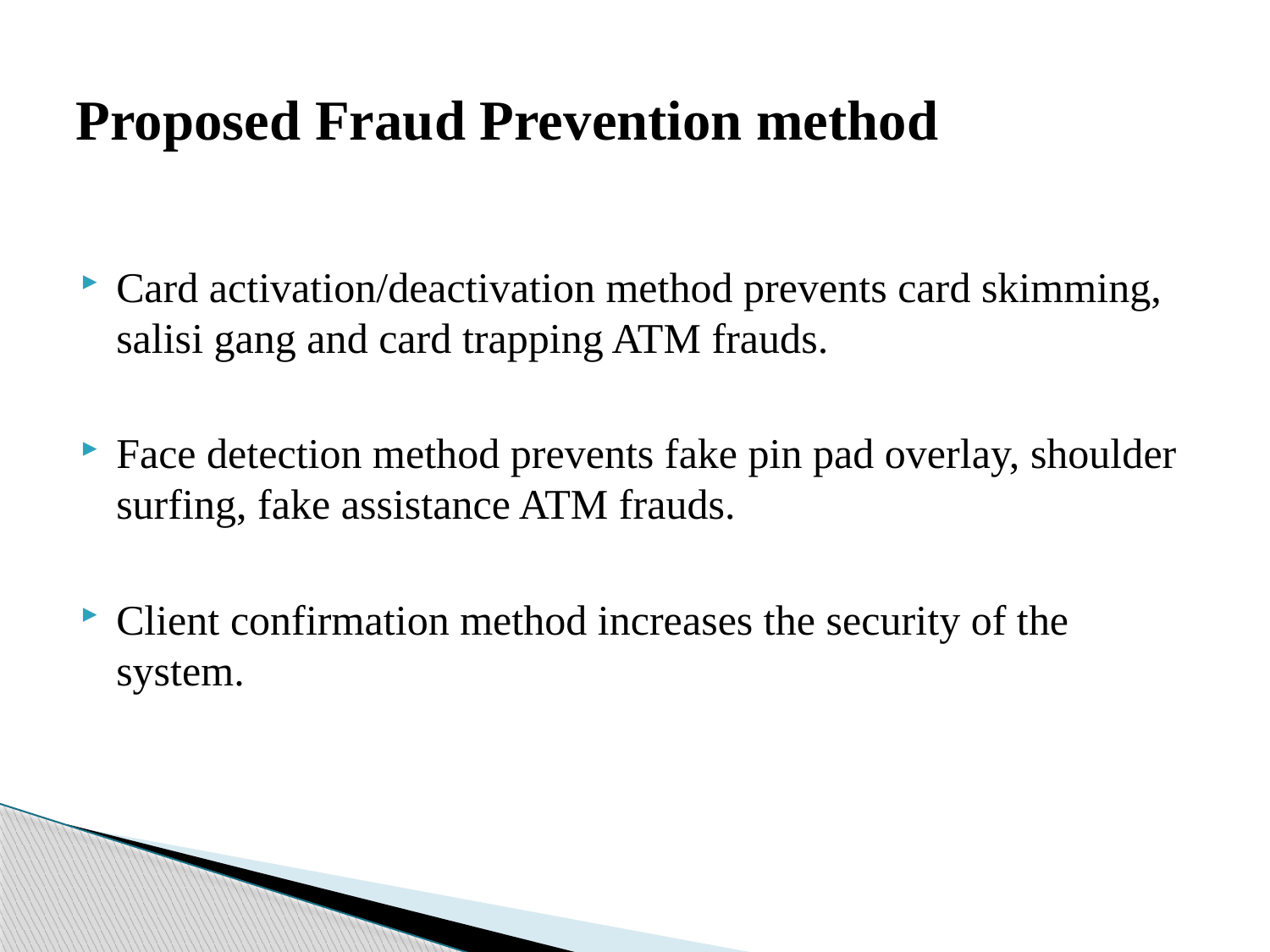

# Proposed Fraud Prevention method
Card activation/deactivation method prevents card skimming, salisi gang and card trapping ATM frauds.

Face detection method prevents fake pin pad overlay, shoulder surfing, fake assistance ATM frauds.

Client confirmation method increases the security of the system.